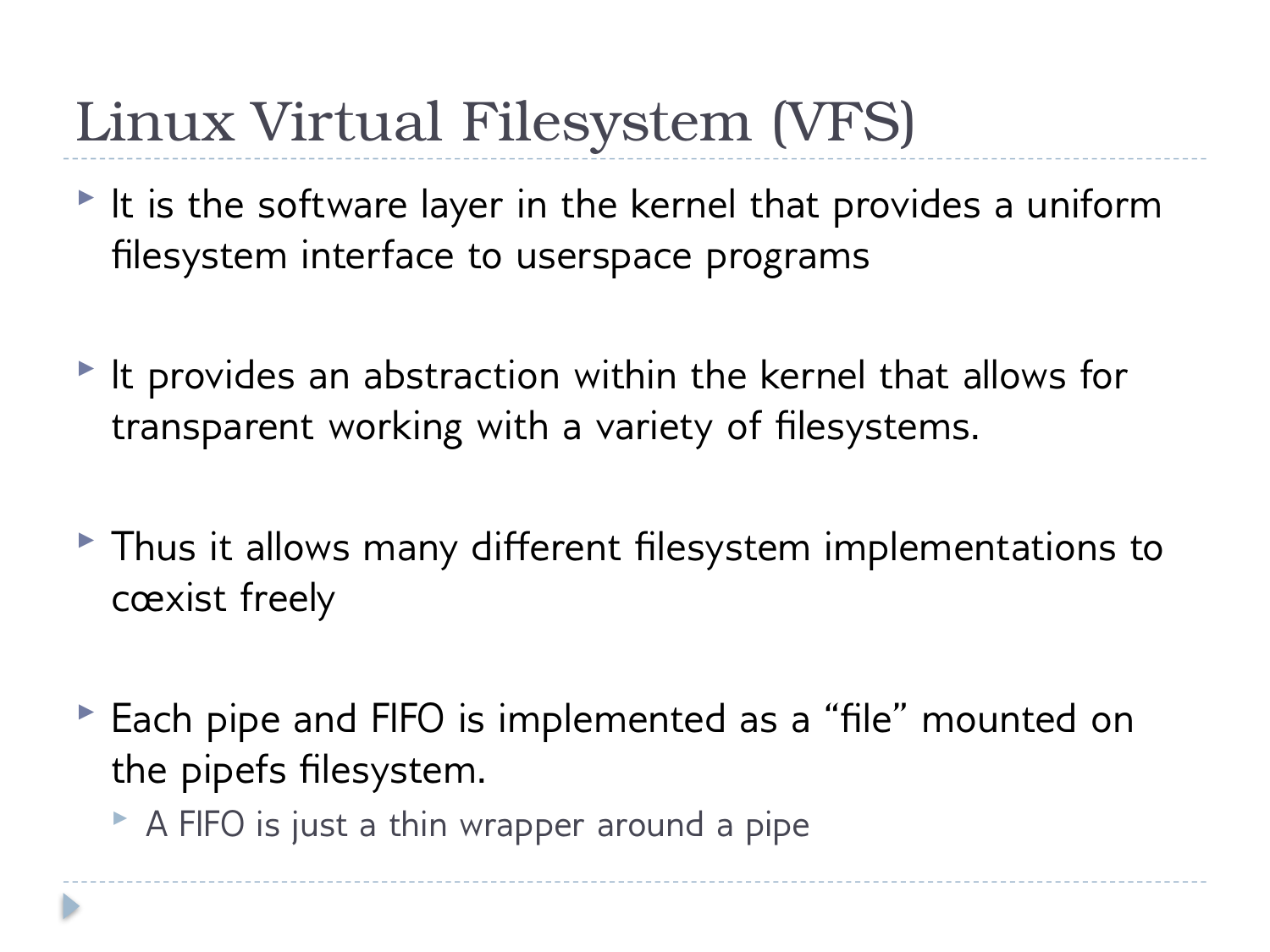

# Linux Virtual Filesystem (VFS)
It is the software layer in the kernel that provides a uniform filesystem interface to userspace programs

It provides an abstraction within the kernel that allows for transparent working with a variety of filesystems.

Thus it allows many different filesystem implementations to coexist freely

Each pipe and FIFO is implemented as a “file” mounted on the pipefs filesystem.
A FIFO is just a thin wrapper around a pipe